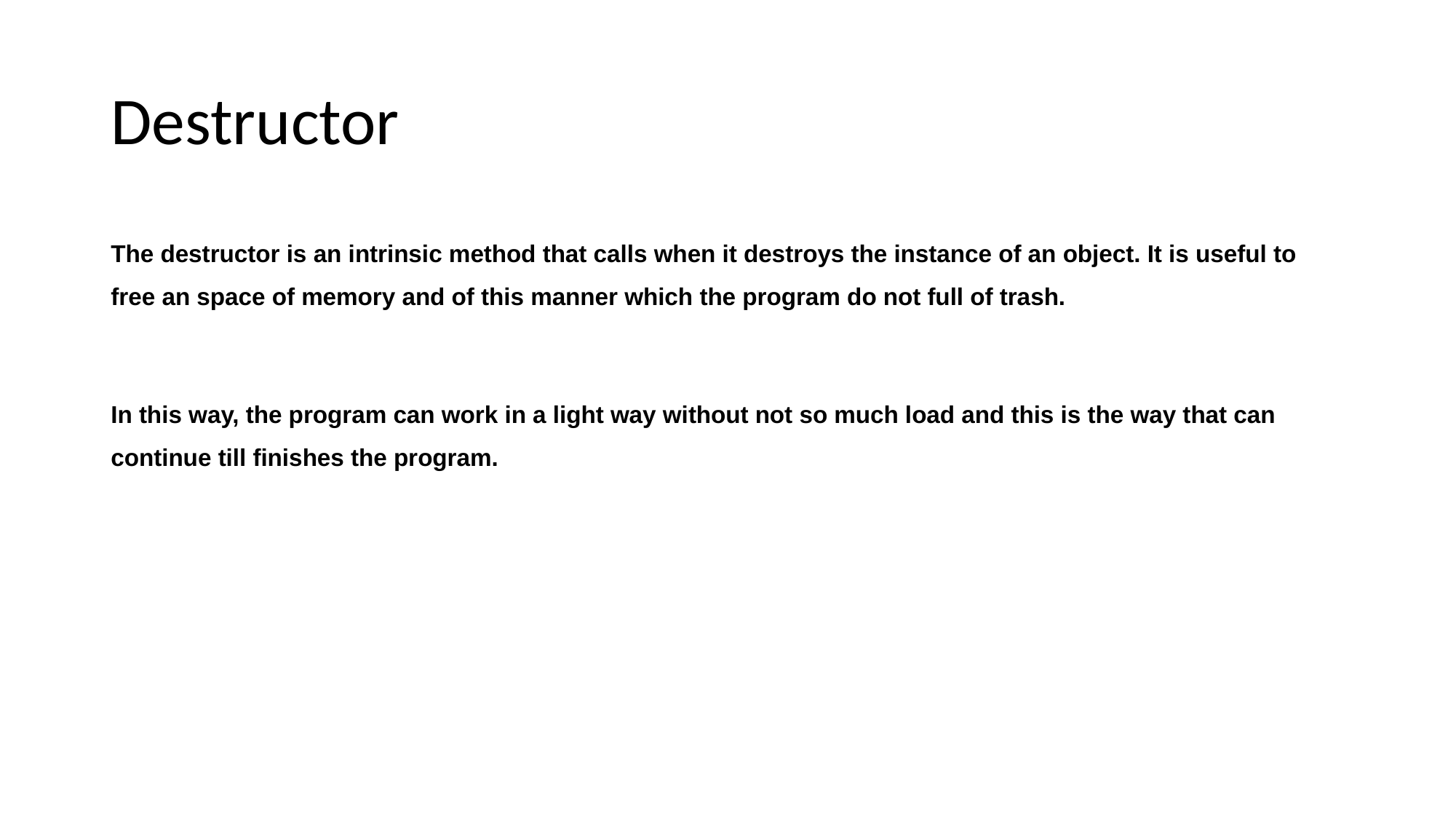

# Destructor
The destructor is an intrinsic method that calls when it destroys the instance of an object. It is useful to free an space of memory and of this manner which the program do not full of trash.

In this way, the program can work in a light way without not so much load and this is the way that can continue till finishes the program.